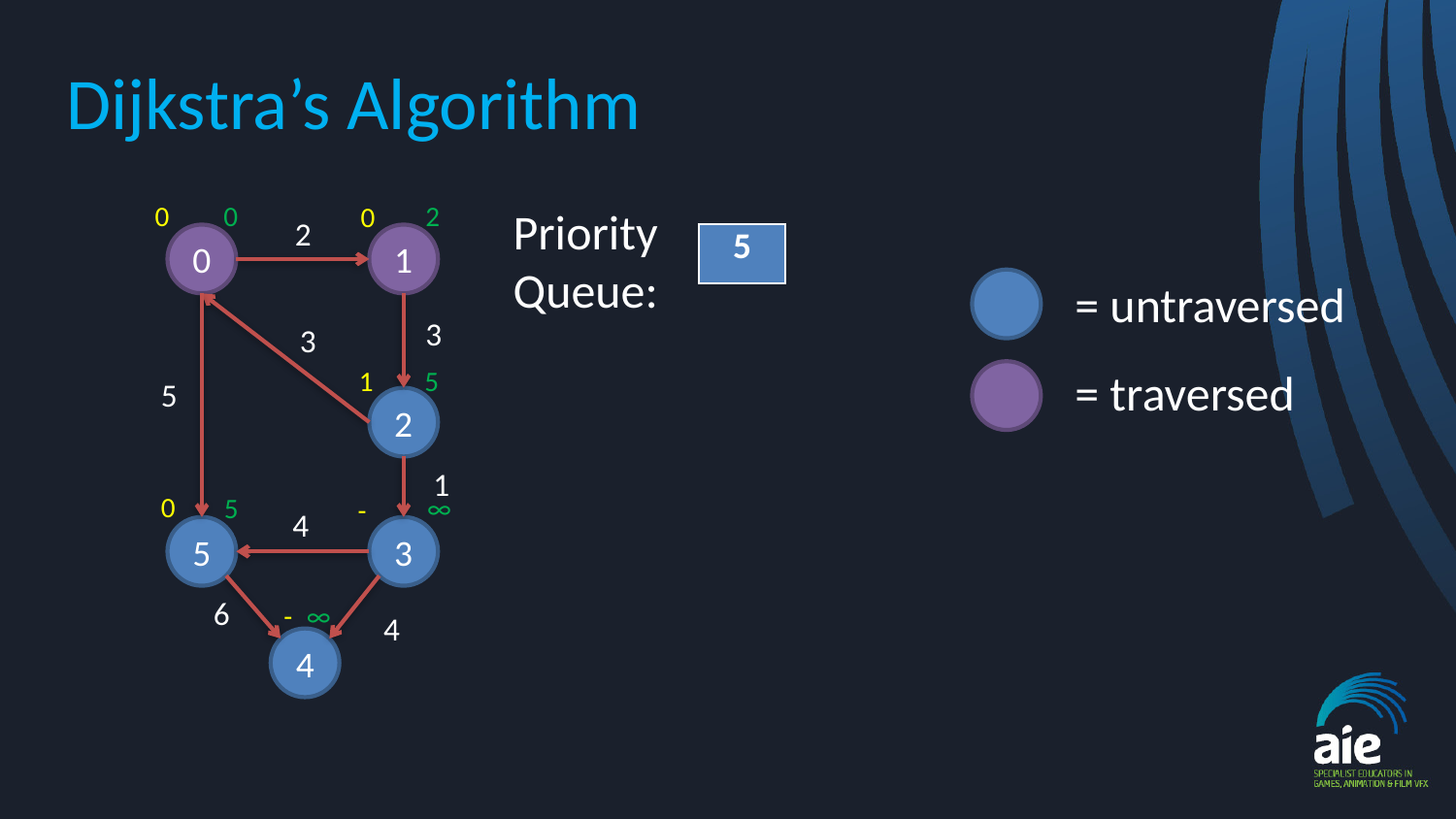

# Dijkstra’s Algorithm
2
0
0
0
Priority Queue:
2
| 5 |
| --- |
0
1
= untraversed

3
3
= traversed
5
1

5
2
1
0
5
∞
-
4
5
3
6
∞
-
4
4